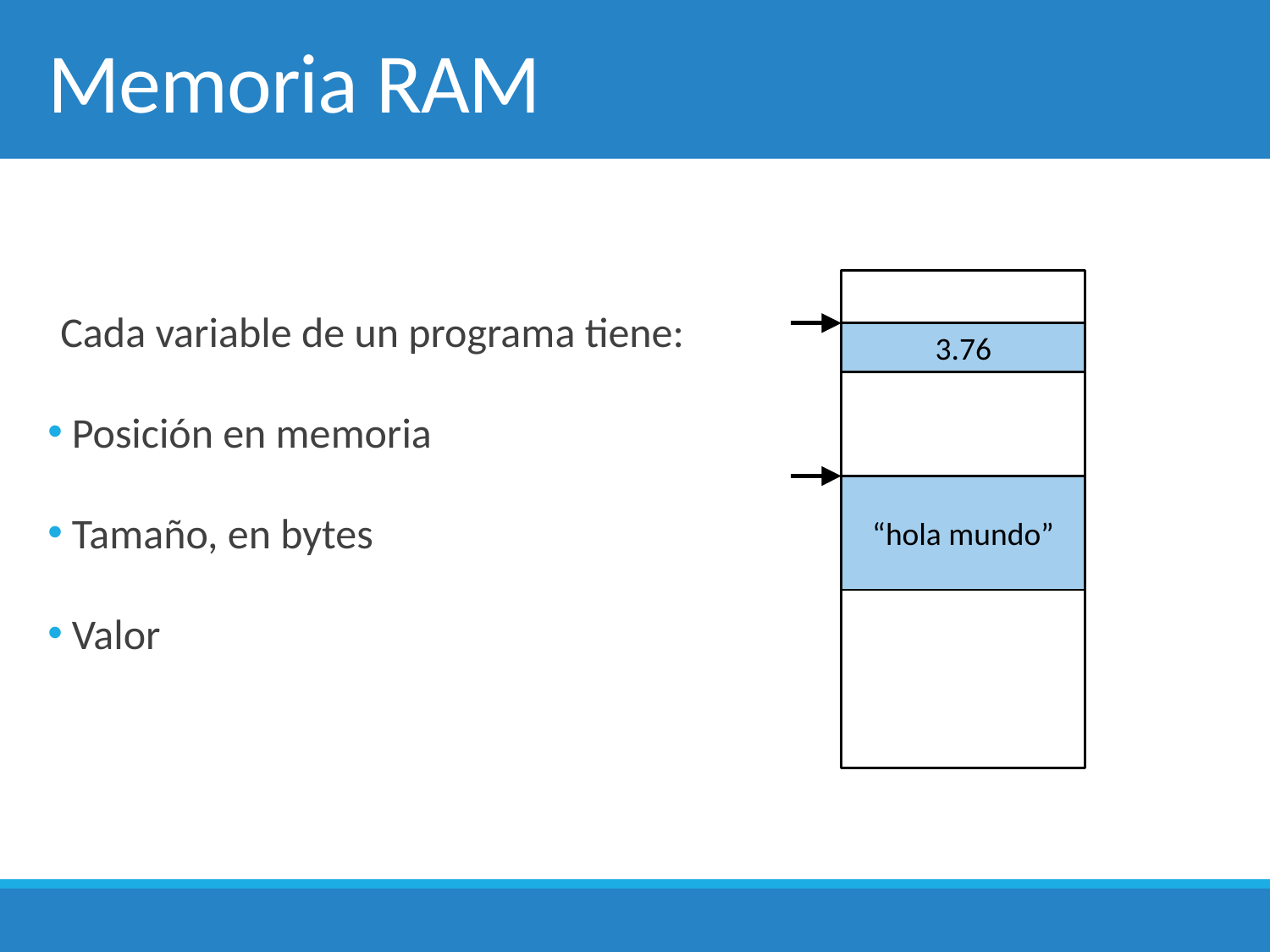

# Memoria RAM
Cada variable de un programa tiene:
 Posición en memoria
 Tamaño, en bytes
 Valor

3.76
“hola mundo”